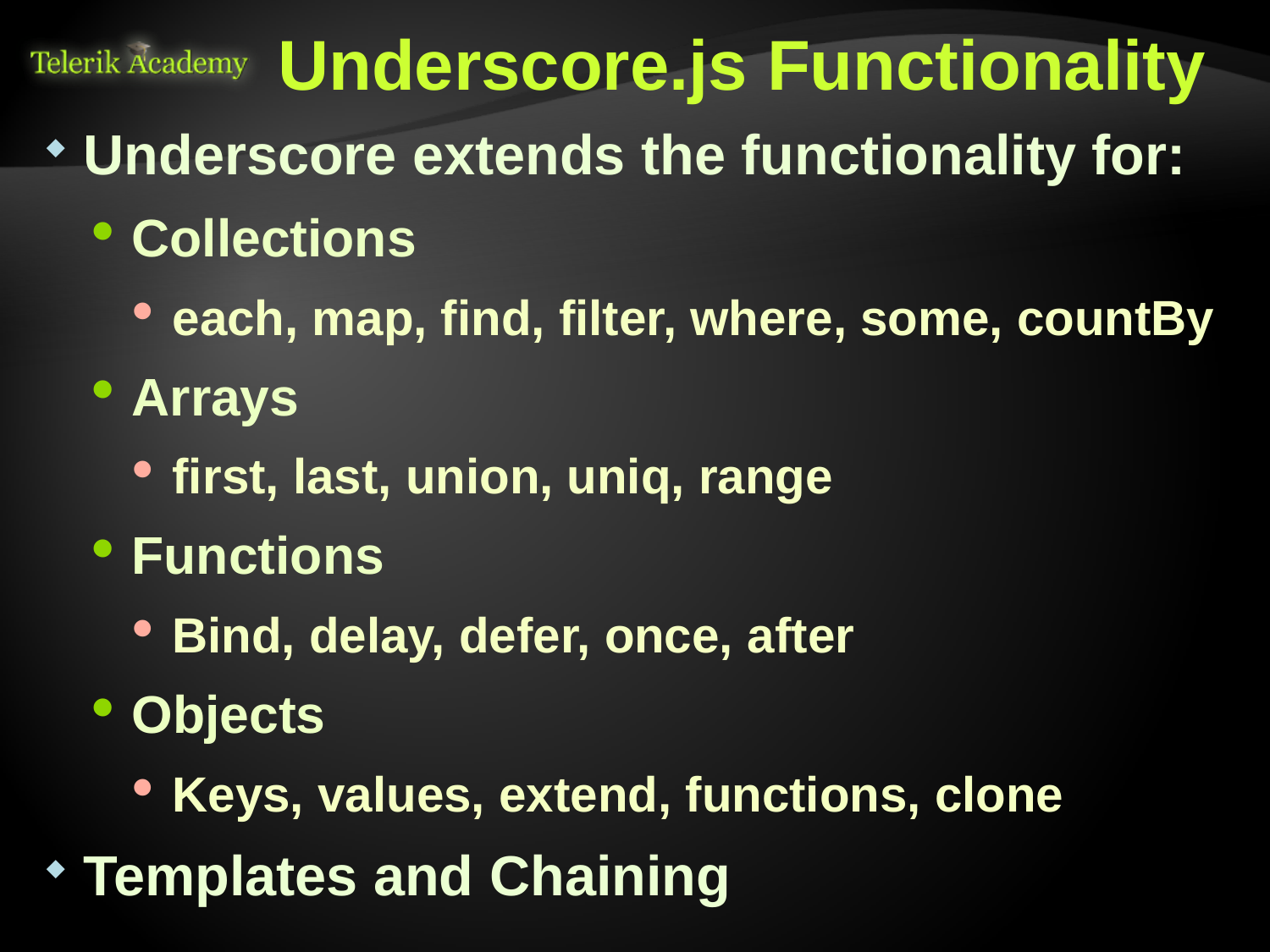

# Underscore.js Functionality
Underscore extends the functionality for:
Collections
each, map, find, filter, where, some, countBy
Arrays
first, last, union, uniq, range
Functions
Bind, delay, defer, once, after
Objects
Keys, values, extend, functions, clone
Templates and Chaining